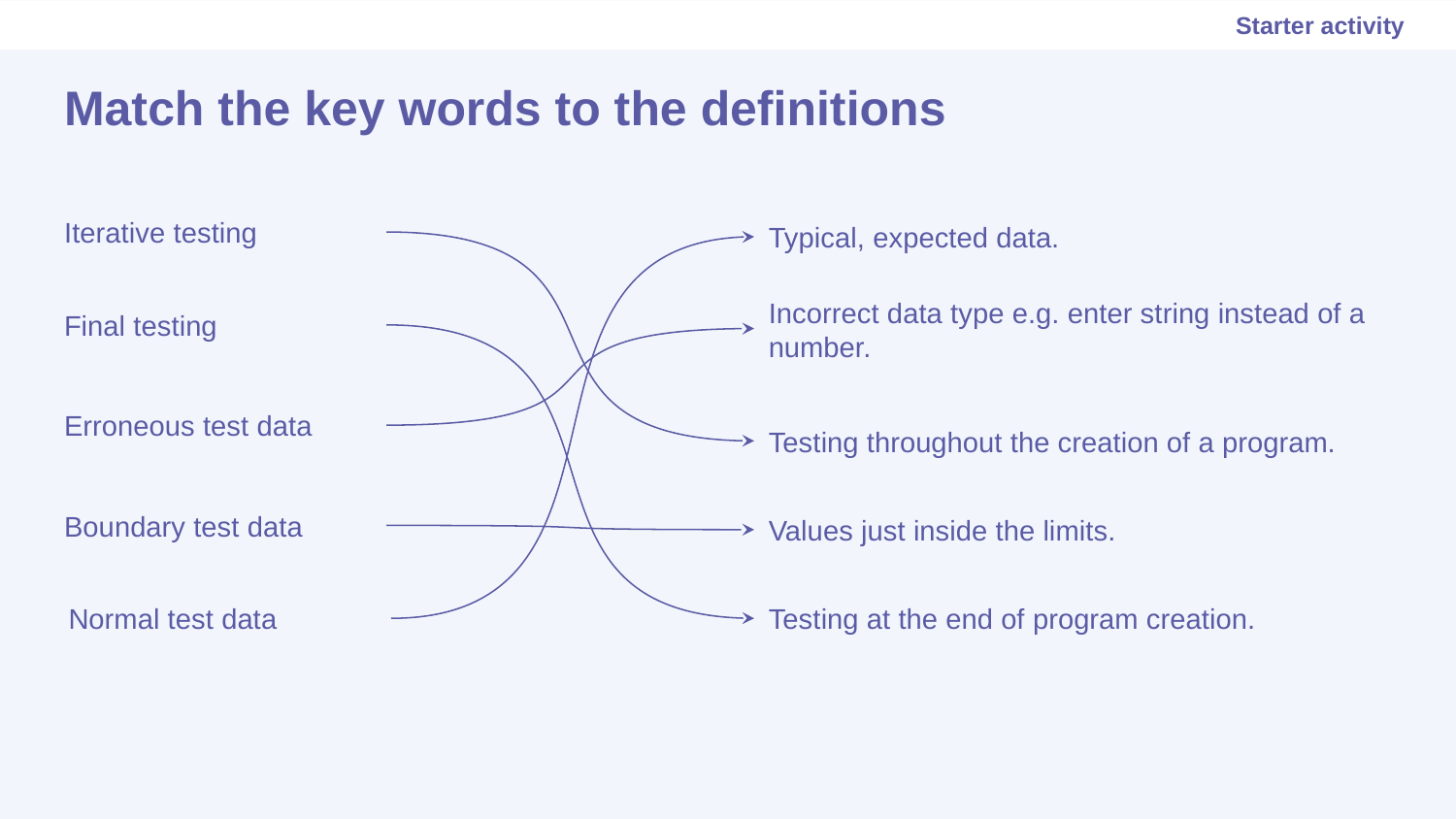

Starter activity
# Match the key words to the definitions
Iterative testing
Typical, expected data.
Incorrect data type e.g. enter string instead of a number.
Final testing
Erroneous test data
Testing throughout the creation of a program.
Boundary test data
Values just inside the limits.
Normal test data
Testing at the end of program creation.